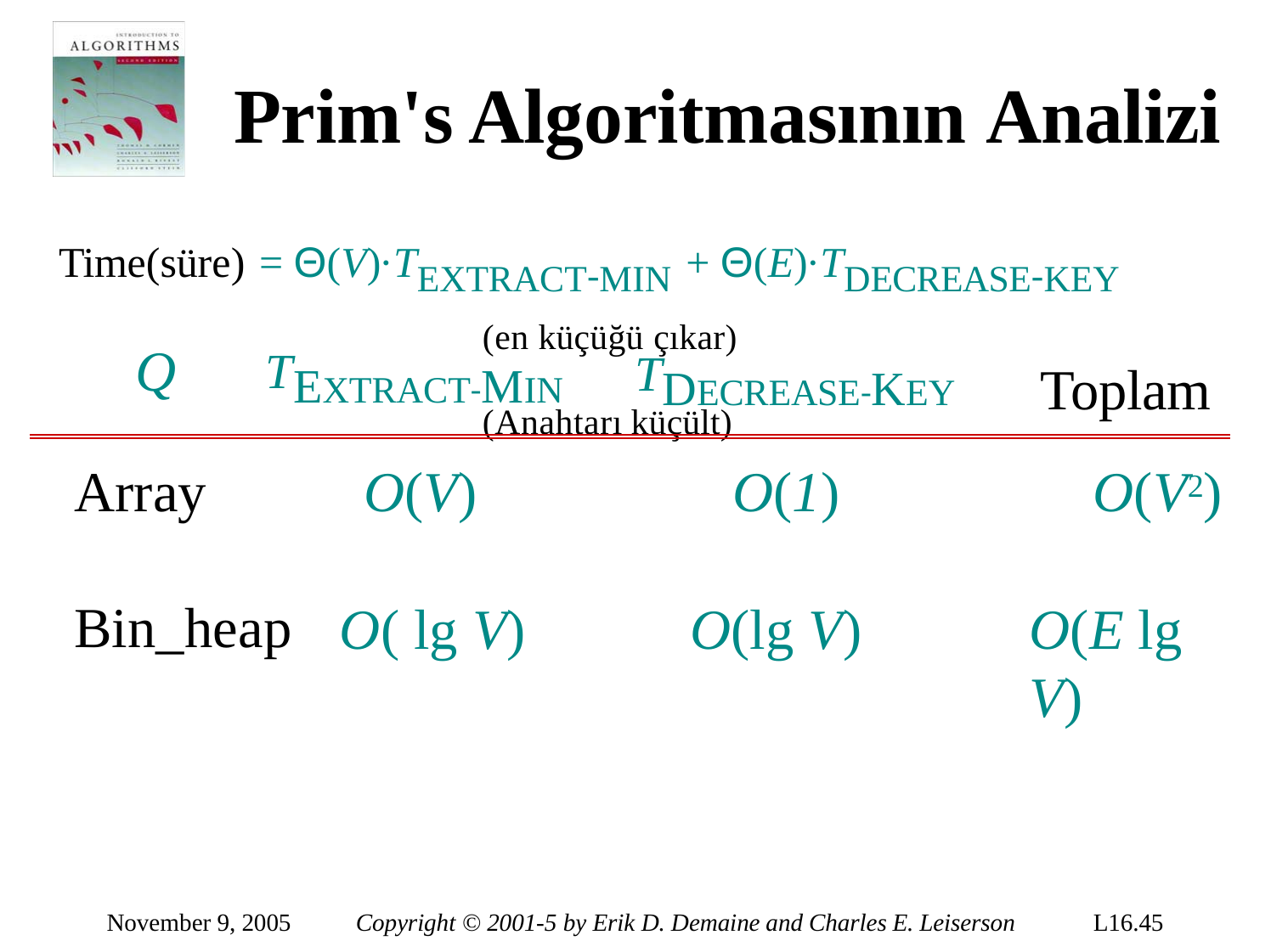

Prim's Algoritmasının Analizi
Time(süre) = Θ(V)·TEXTRACT-MIN + Θ(E)·TDECREASE-KEY

(en küçüğü çıkar)	(Anahtarı küçült)
Q
TEXTRACT-MIN
Toplam
TDECREASE-KEY

Array
Bin_heap
O(V)
O(1)
O(V2)

O( lg V)
O(lg V)
O(E lg V)
November 9, 2005
Copyright © 2001-5 by Erik D. Demaine and Charles E. Leiserson
L16.45